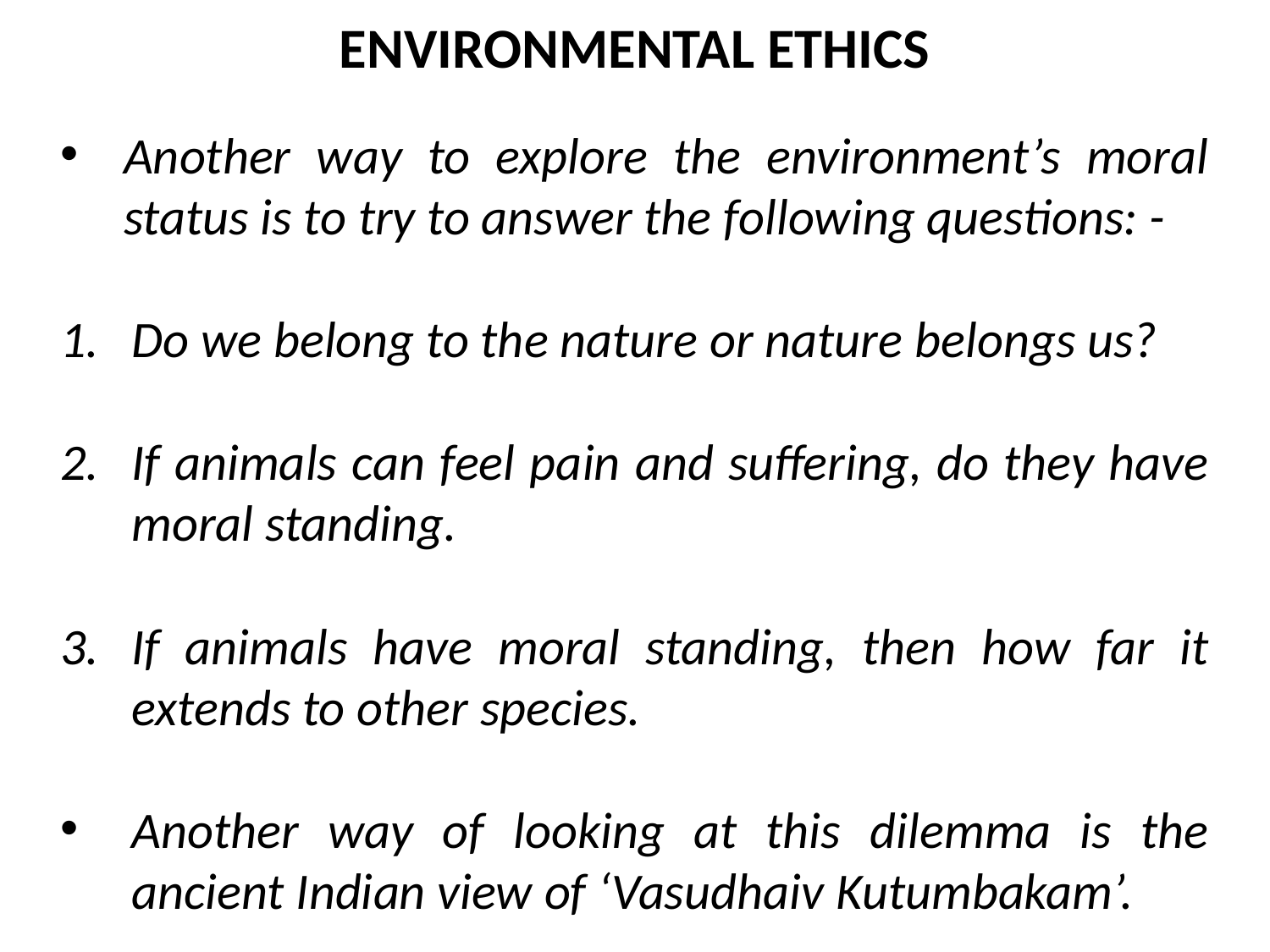

ENVIRONMENTAL ETHICS
Another way to explore the environment’s moral status is to try to answer the following questions: -

Do we belong to the nature or nature belongs us?

If animals can feel pain and suffering, do they have moral standing.

If animals have moral standing, then how far it extends to other species.

Another way of looking at this dilemma is the ancient Indian view of ‘Vasudhaiv Kutumbakam’.